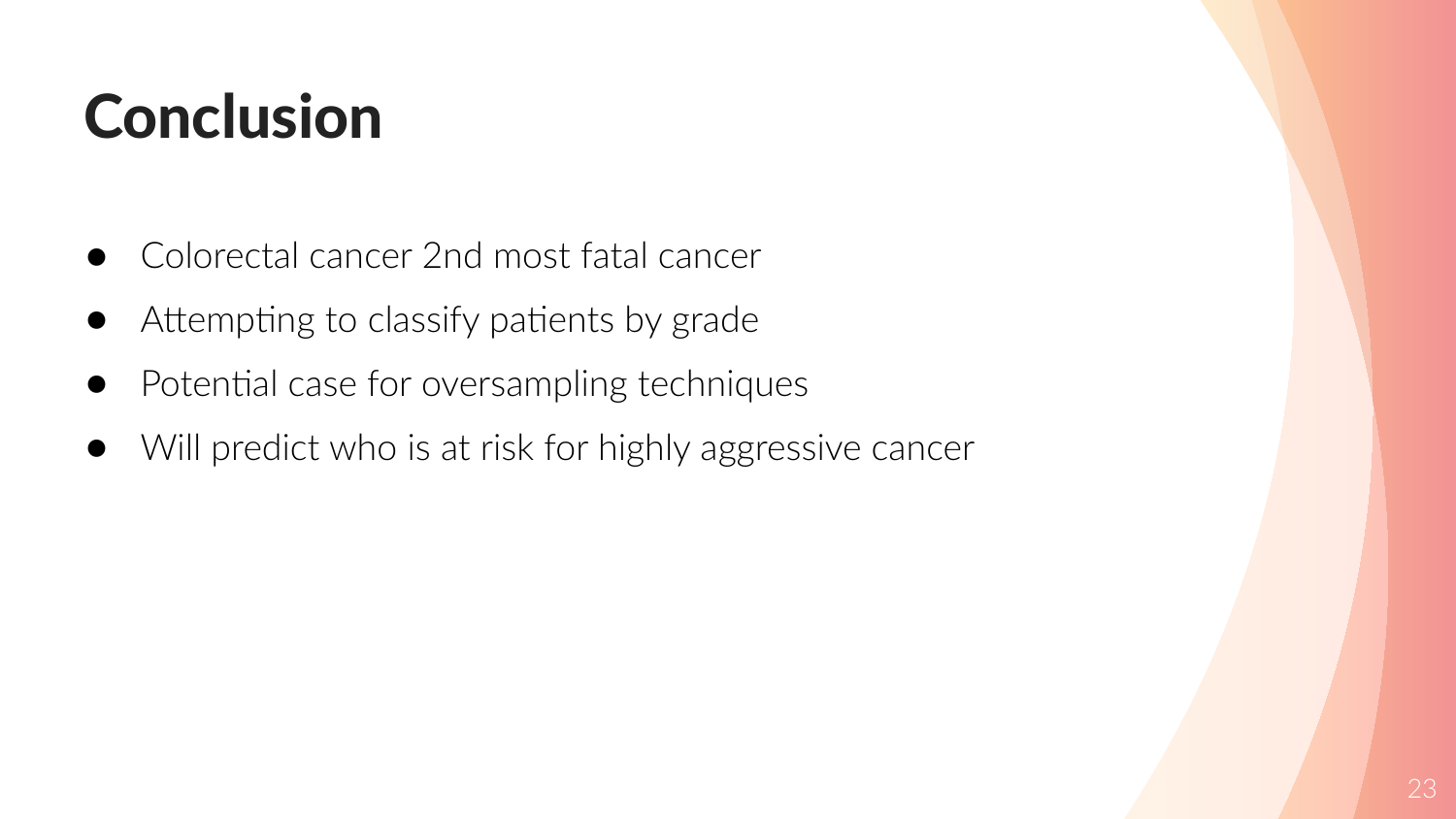

# Conclusion
Colorectal cancer 2nd most fatal cancer
Attempting to classify patients by grade
Potential case for oversampling techniques
Will predict who is at risk for highly aggressive cancer
23